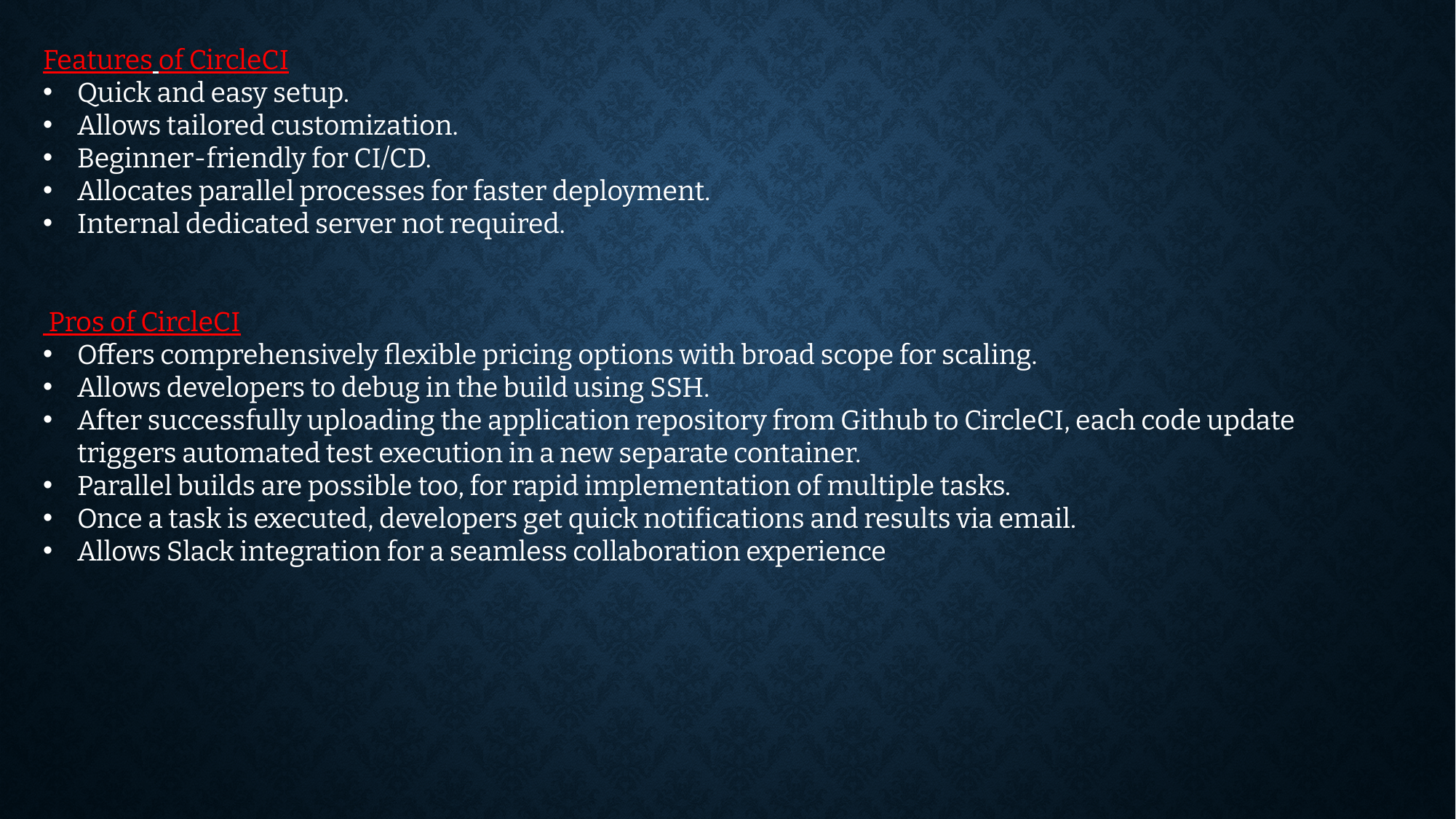

Features of CircleCI
Quick and easy setup.
Allows tailored customization.
Beginner-friendly for CI/CD.
Allocates parallel processes for faster deployment.
Internal dedicated server not required.

 Pros of CircleCI
Offers comprehensively flexible pricing options with broad scope for scaling.
Allows developers to debug in the build using SSH.
After successfully uploading the application repository from Github to CircleCI, each code update triggers automated test execution in a new separate container.
Parallel builds are possible too, for rapid implementation of multiple tasks.
Once a task is executed, developers get quick notifications and results via email.
Allows Slack integration for a seamless collaboration experience